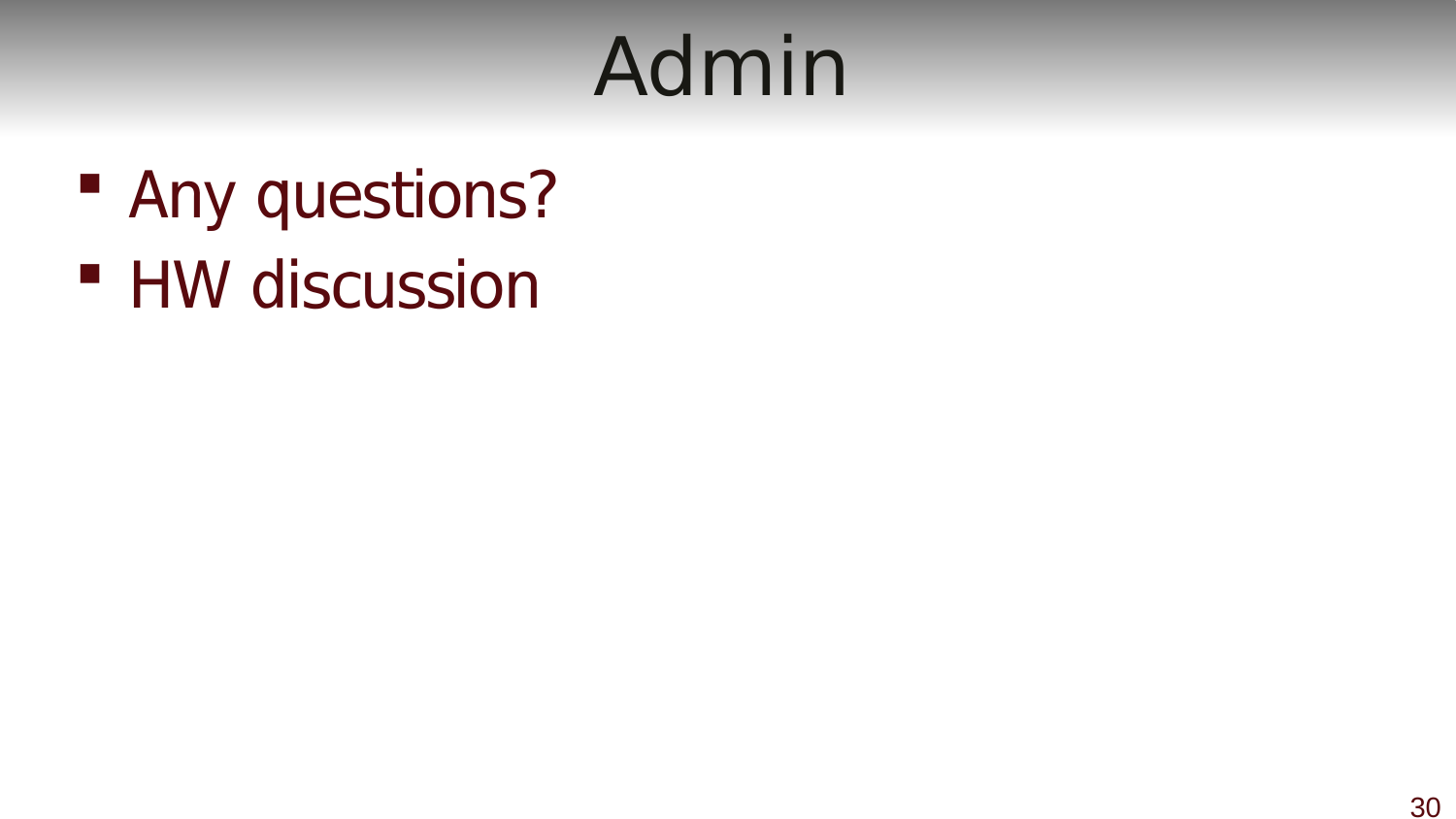

# Admin
Any questions?
HW discussion

30